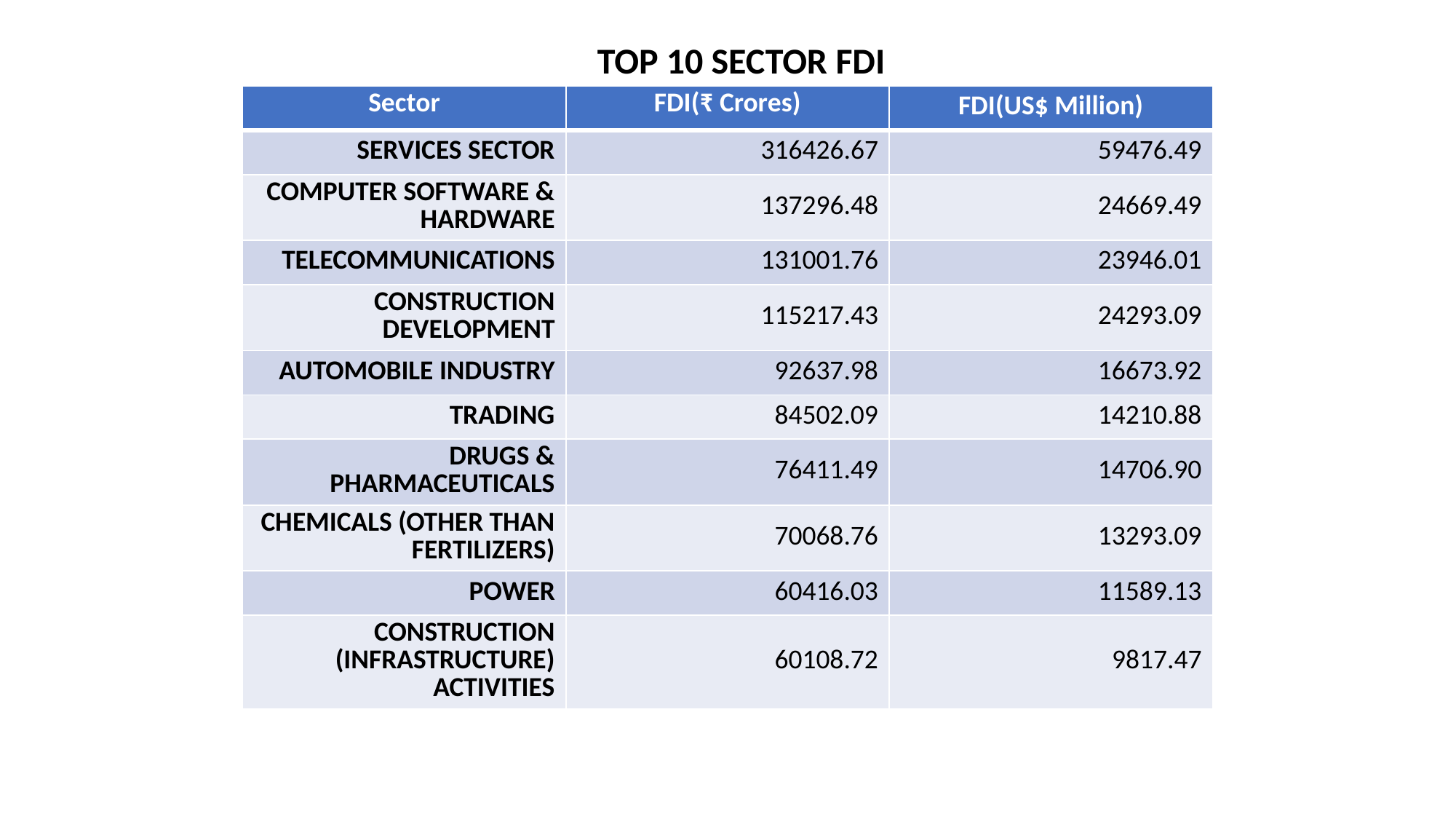

TOP 10 SECTOR FDI
|  |  |  |
| --- | --- | --- |
|  |  |  |
| --- | --- | --- |
| Sector | FDI(₹ Crores) | FDI(US$ Million) |
| --- | --- | --- |
|  |  |  |
|  |  |  |
|  |  |  |
| Sector | FDI(₹ Crores) | FDI(US$ Million) |
| --- | --- | --- |
| SERVICES SECTOR | 316426.67 | 59476.49 |
| COMPUTER SOFTWARE & HARDWARE | 137296.48 | 24669.49 |
| TELECOMMUNICATIONS | 131001.76 | 23946.01 |
| CONSTRUCTION DEVELOPMENT | 115217.43 | 24293.09 |
| AUTOMOBILE INDUSTRY | 92637.98 | 16673.92 |
| TRADING | 84502.09 | 14210.88 |
| DRUGS & PHARMACEUTICALS | 76411.49 | 14706.90 |
| CHEMICALS (OTHER THAN FERTILIZERS) | 70068.76 | 13293.09 |
| POWER | 60416.03 | 11589.13 |
| CONSTRUCTION (INFRASTRUCTURE) ACTIVITIES | 60108.72 | 9817.47 |